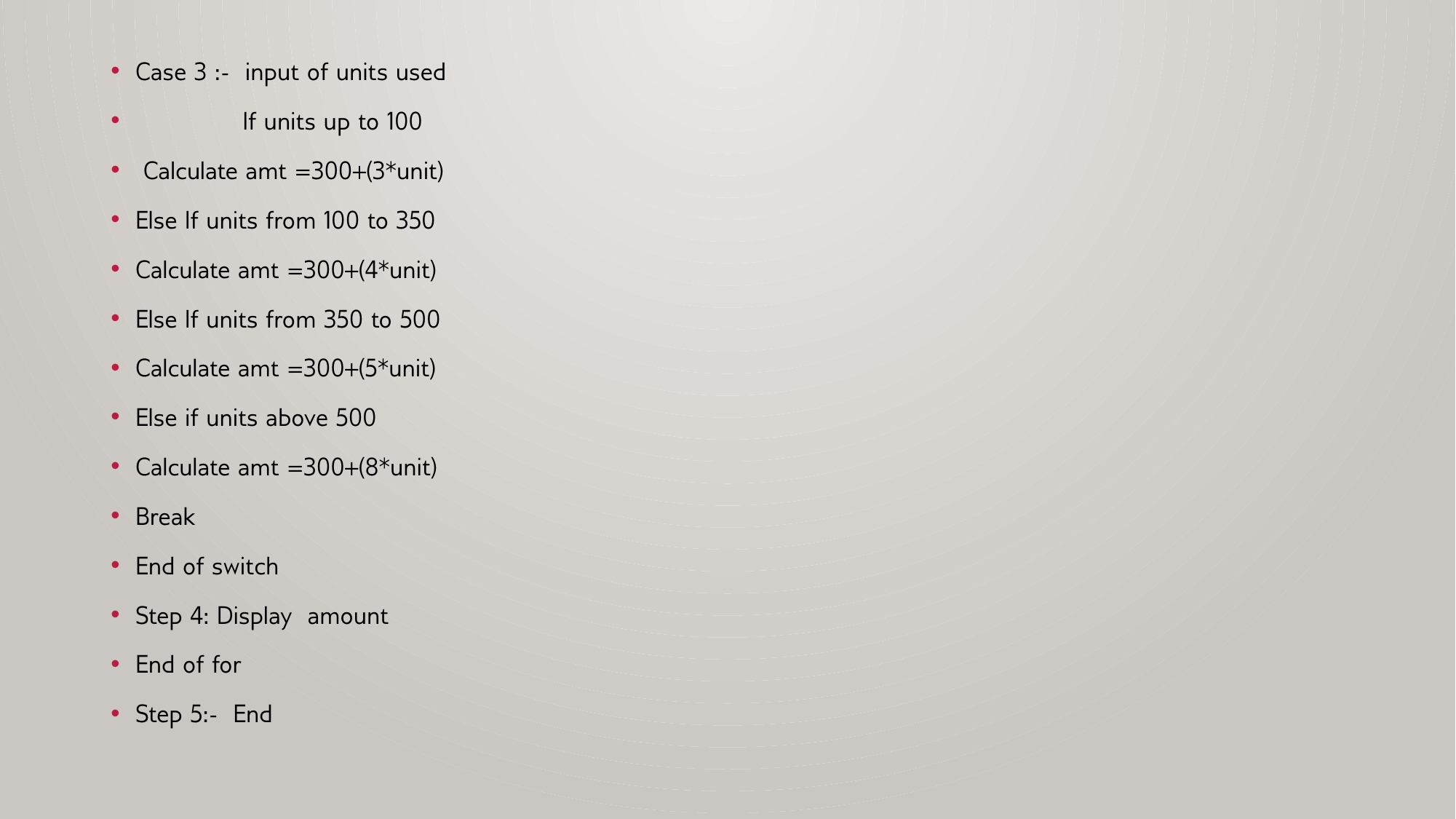

Case 3 :-  input of units used
              If units up to 100
 Calculate amt =300+(3*unit)
Else If units from 100 to 350
Calculate amt =300+(4*unit)
Else If units from 350 to 500
Calculate amt =300+(5*unit)
Else if units above 500
Calculate amt =300+(8*unit)
Break
End of switch
Step 4: Display  amount
End of for
Step 5:-  End

#